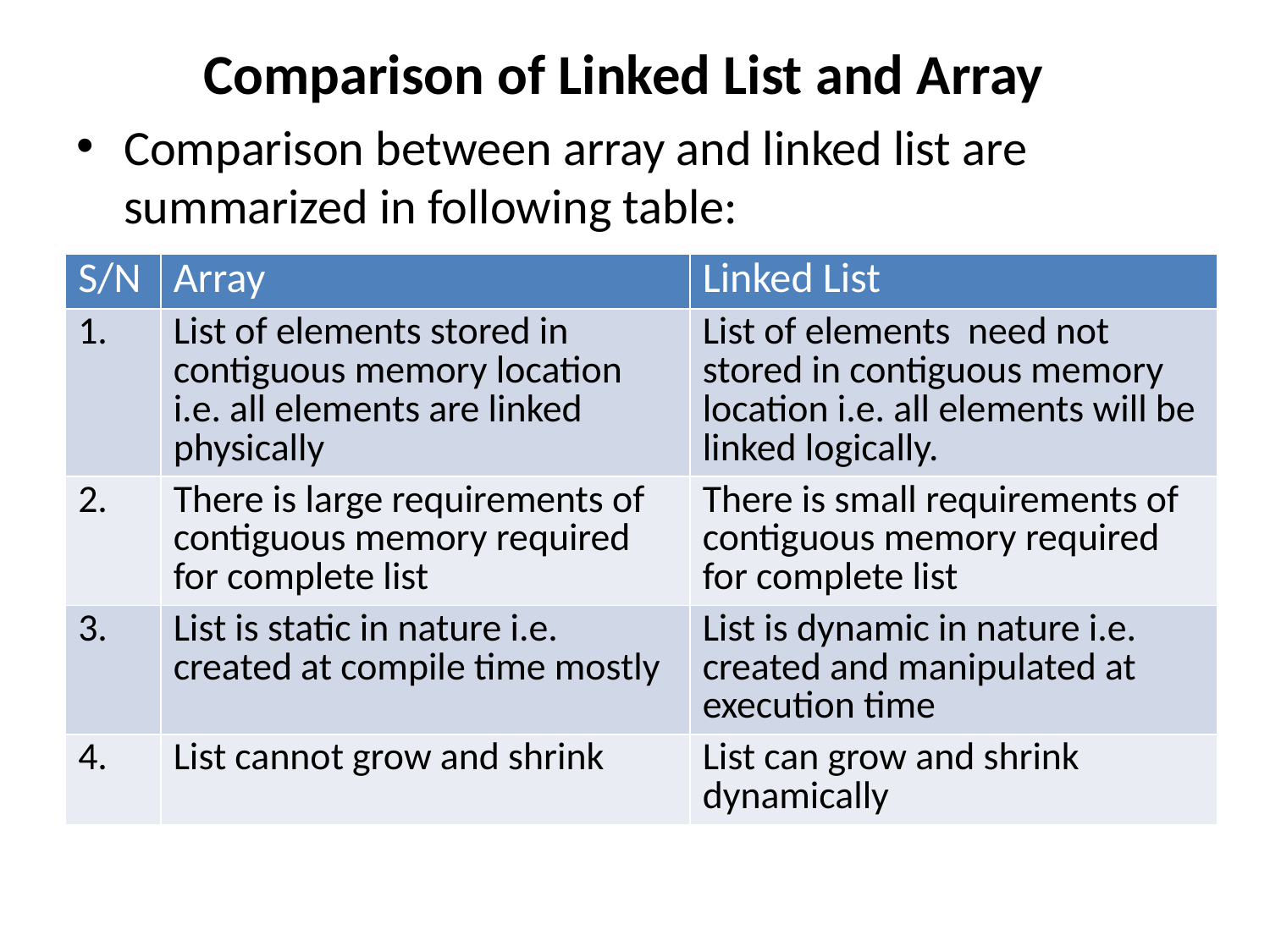

Comparison of Linked List and Array
Comparison between array and linked list are summarized in following table:

| S/N | Array | Linked List |
| --- | --- | --- |
| 1. | List of elements stored in contiguous memory location i.e. all elements are linked physically | List of elements need not stored in contiguous memory location i.e. all elements will be linked logically. |
| 2. | There is large requirements of contiguous memory required for complete list | There is small requirements of contiguous memory required for complete list |
| 3. | List is static in nature i.e. created at compile time mostly | List is dynamic in nature i.e. created and manipulated at execution time |
| 4. | List cannot grow and shrink | List can grow and shrink dynamically |